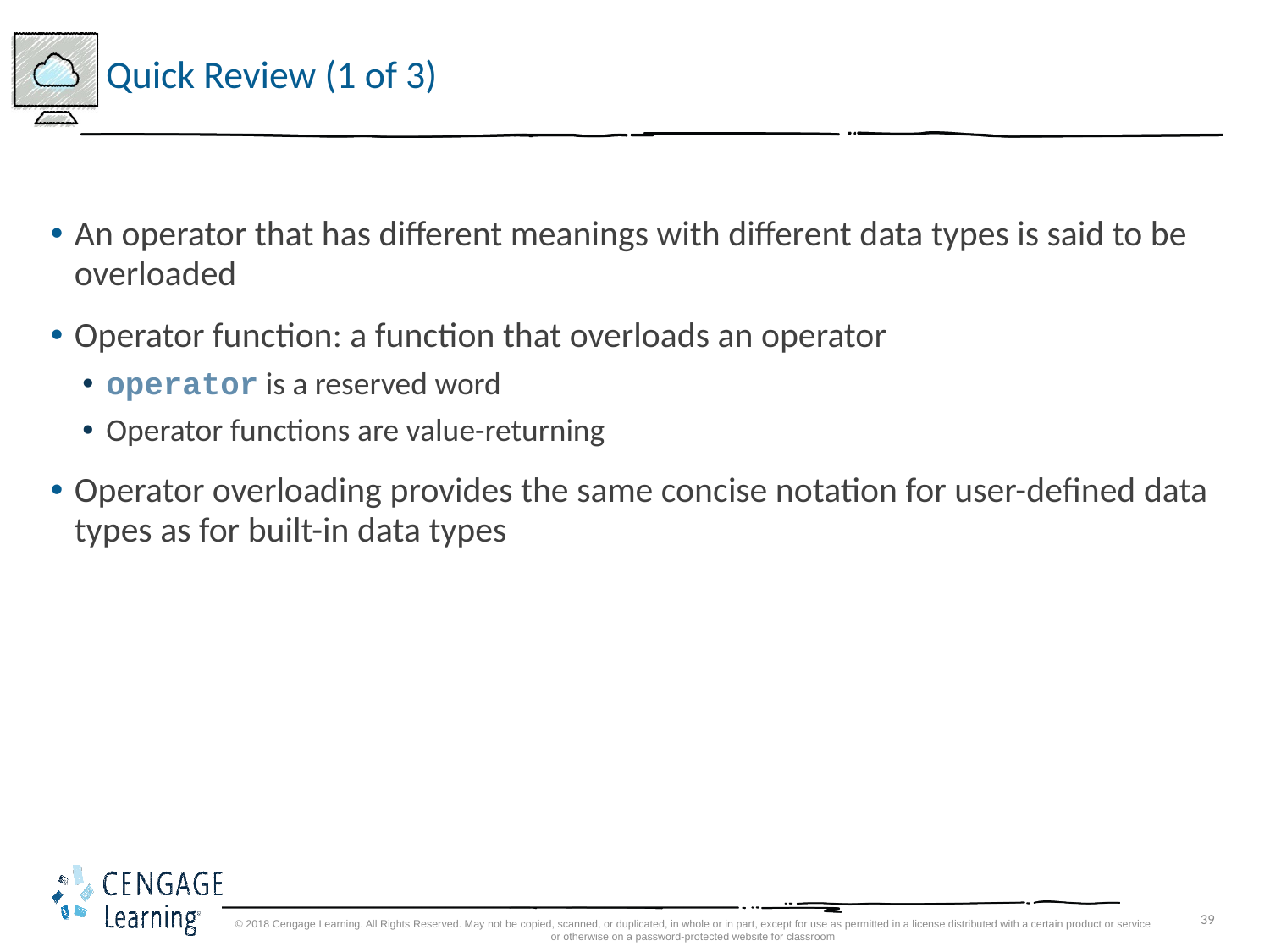

# Quick Review (1 of 3)
An operator that has different meanings with different data types is said to be overloaded
Operator function: a function that overloads an operator
operator is a reserved word
Operator functions are value-returning
Operator overloading provides the same concise notation for user-defined data types as for built-in data types
© 2018 Cengage Learning. All Rights Reserved. May not be copied, scanned, or duplicated, in whole or in part, except for use as permitted in a license distributed with a certain product or service or otherwise on a password-protected website for classroom